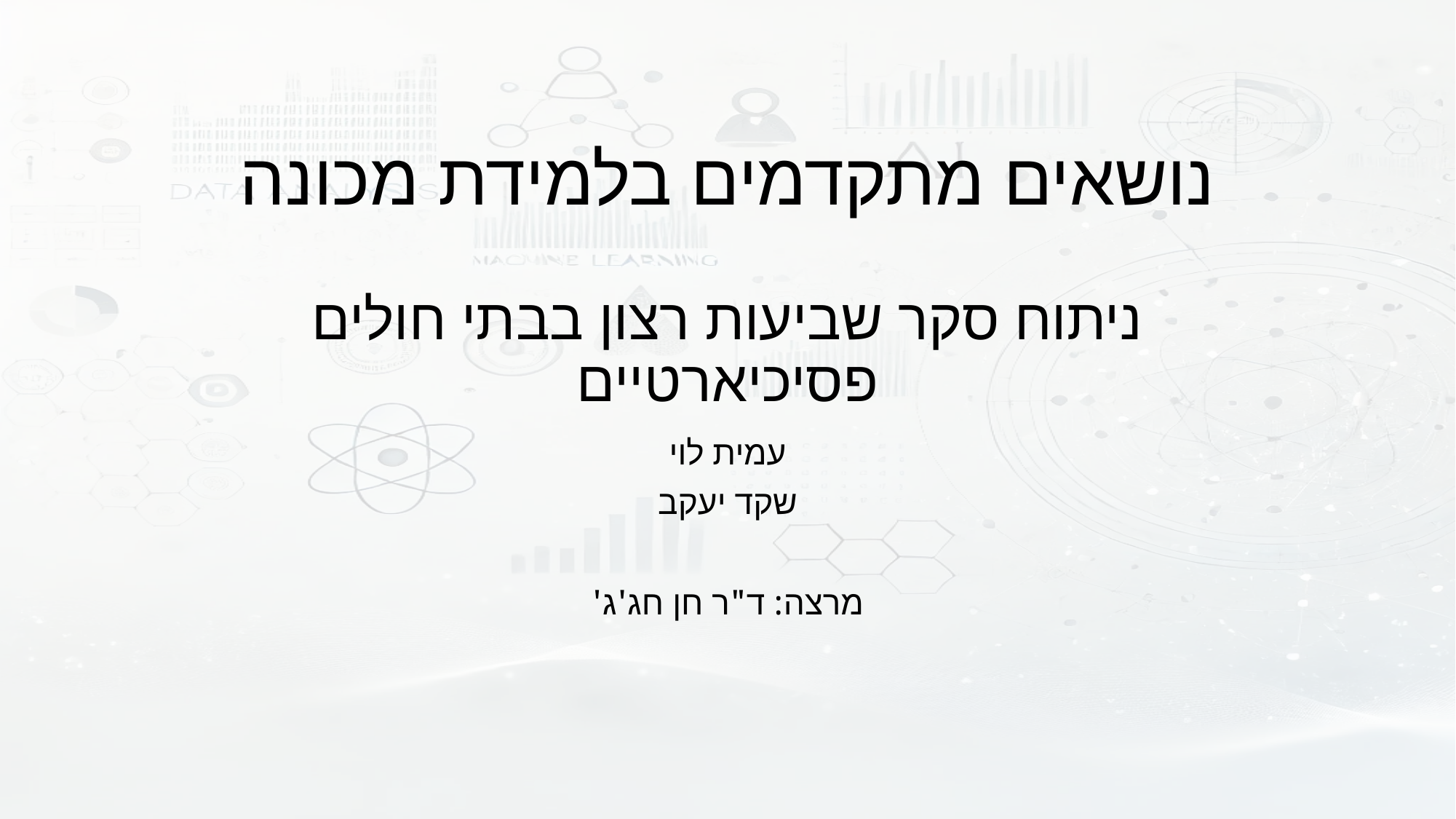

# נושאים מתקדמים בלמידת מכונה ניתוח סקר שביעות רצון בבתי חולים פסיכיארטיים
עמית לוי
שקד יעקב

מרצה: ד"ר חן חג'ג'